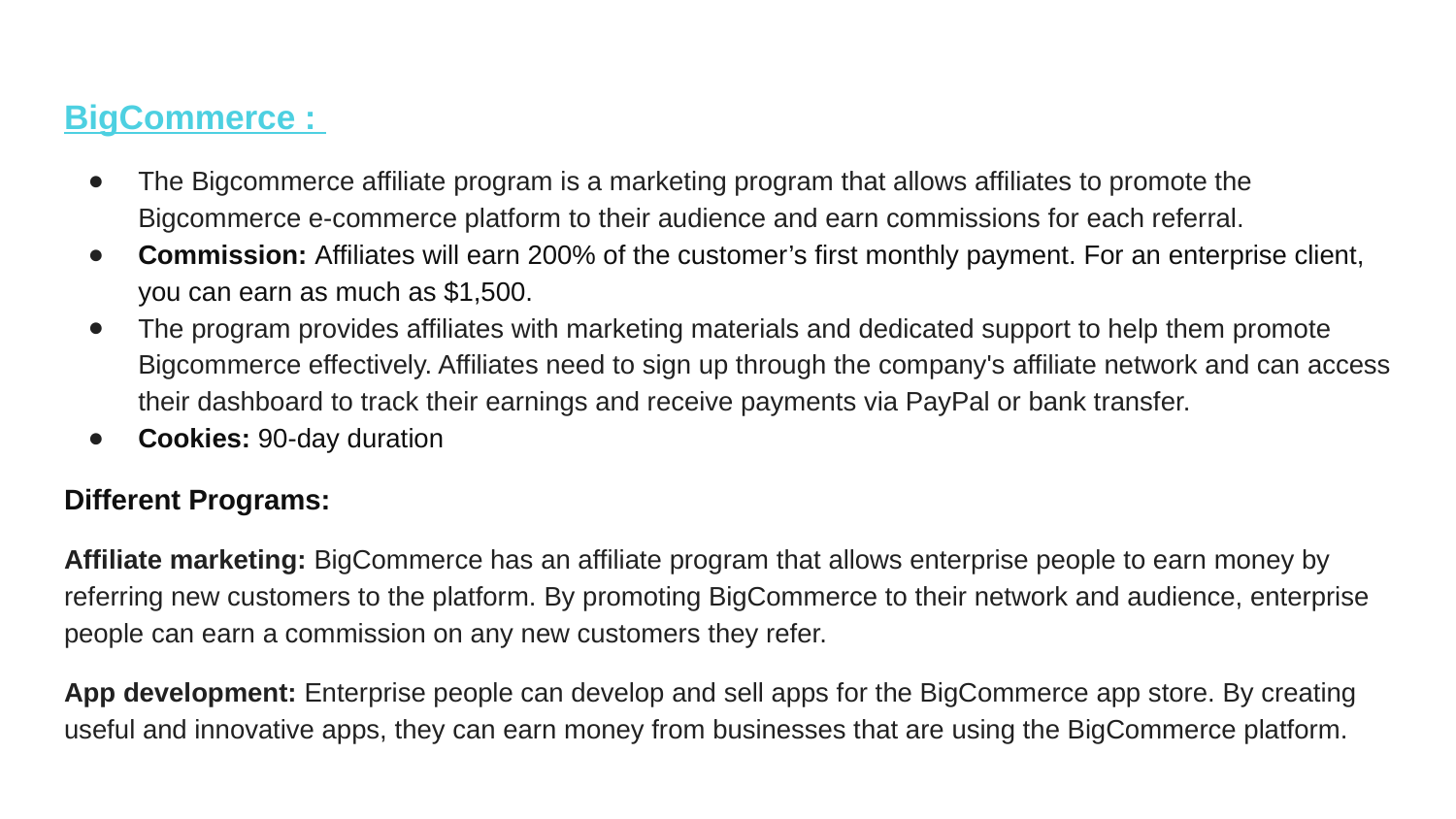

BigCommerce :
The Bigcommerce affiliate program is a marketing program that allows affiliates to promote the Bigcommerce e-commerce platform to their audience and earn commissions for each referral.
Commission: Affiliates will earn 200% of the customer’s first monthly payment. For an enterprise client, you can earn as much as $1,500.
The program provides affiliates with marketing materials and dedicated support to help them promote Bigcommerce effectively. Affiliates need to sign up through the company's affiliate network and can access their dashboard to track their earnings and receive payments via PayPal or bank transfer.
Cookies: 90-day duration
Different Programs:
Affiliate marketing: BigCommerce has an affiliate program that allows enterprise people to earn money by referring new customers to the platform. By promoting BigCommerce to their network and audience, enterprise people can earn a commission on any new customers they refer.
App development: Enterprise people can develop and sell apps for the BigCommerce app store. By creating useful and innovative apps, they can earn money from businesses that are using the BigCommerce platform.